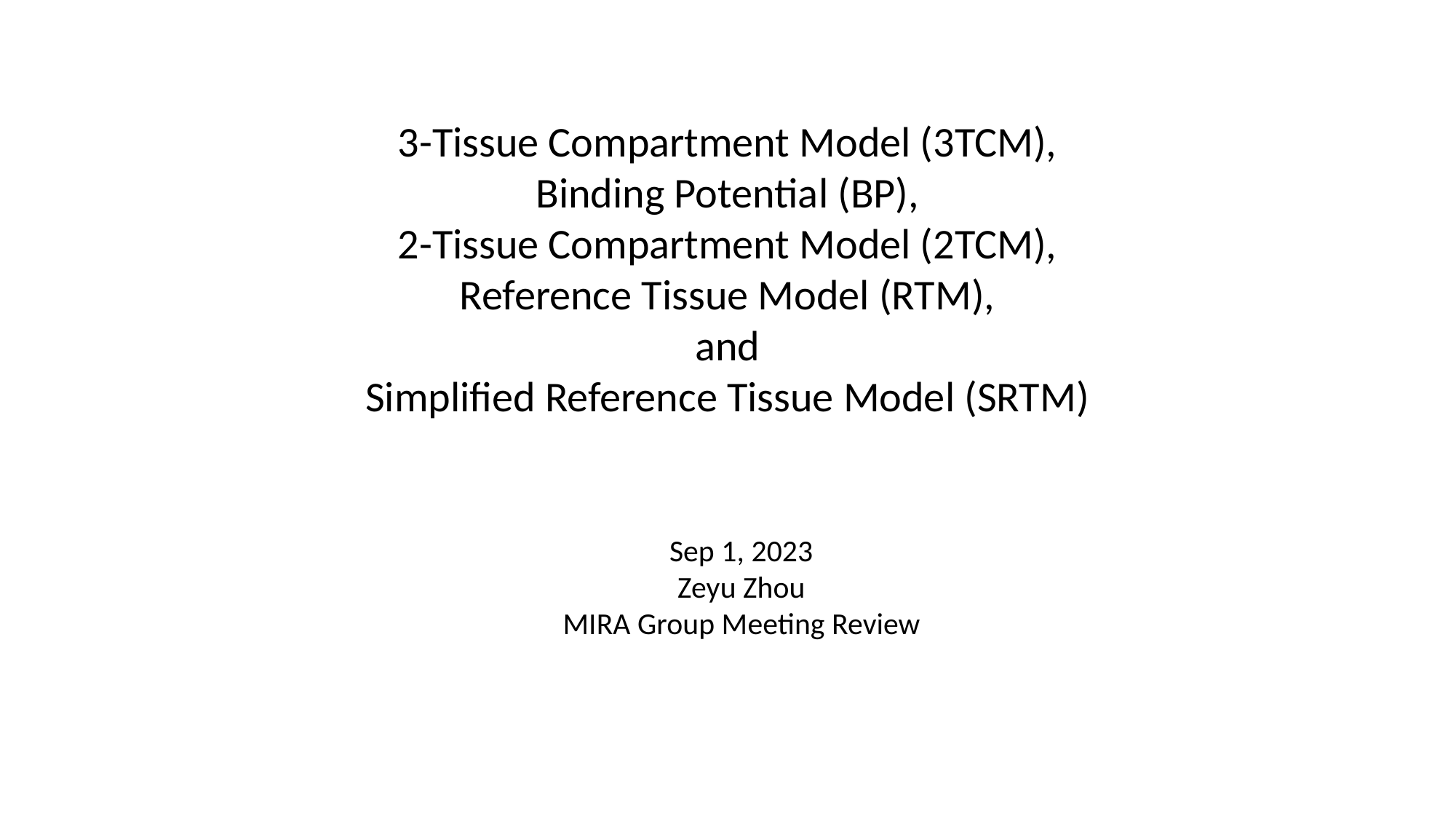

3-Tissue Compartment Model (3TCM),
Binding Potential (BP),
2-Tissue Compartment Model (2TCM),
Reference Tissue Model (RTM),
and
Simplified Reference Tissue Model (SRTM)
Sep 1, 2023
Zeyu Zhou
MIRA Group Meeting Review